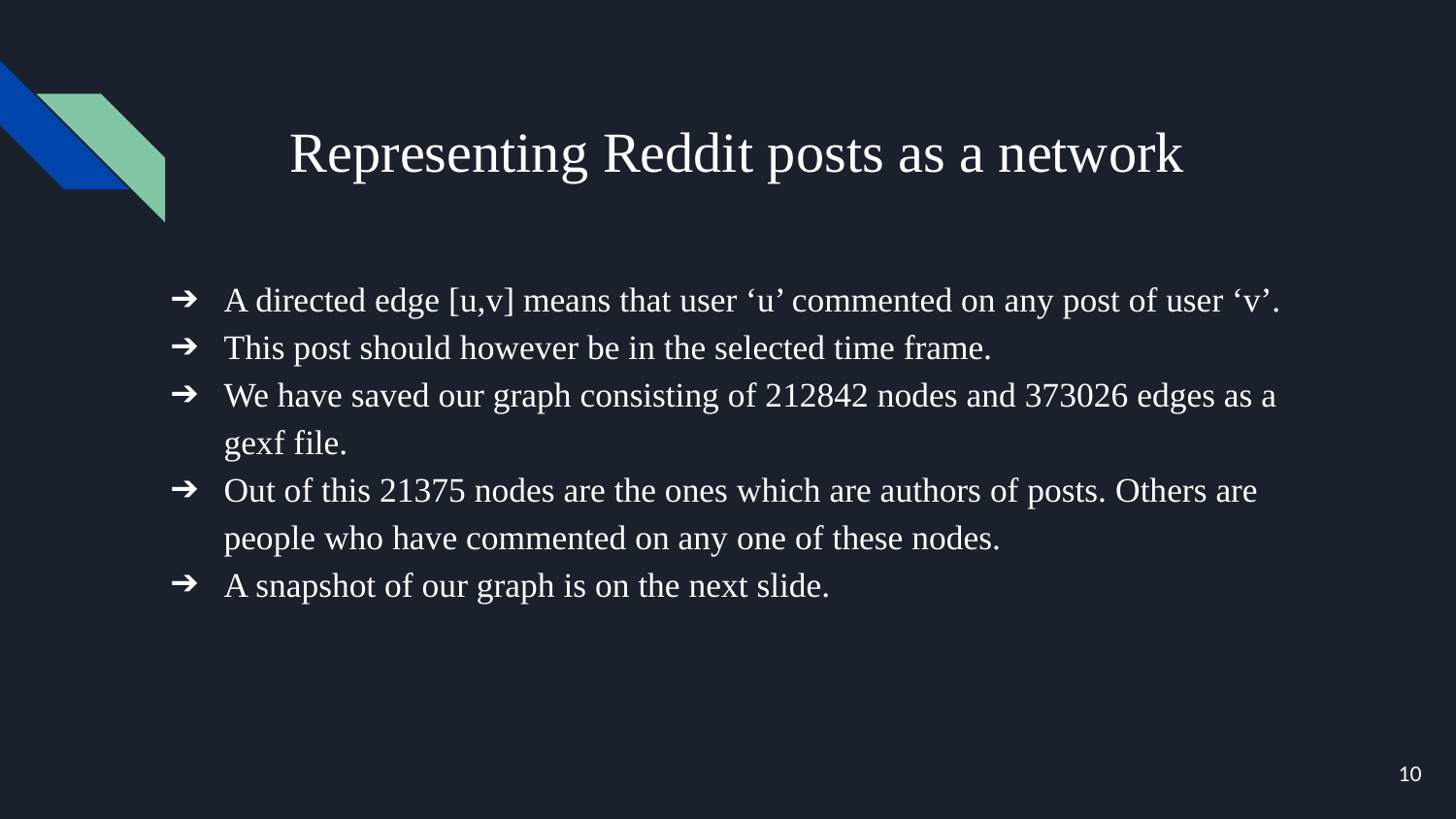

# Representing Reddit posts as a network
A directed edge [u,v] means that user ‘u’ commented on any post of user ‘v’.
This post should however be in the selected time frame.
We have saved our graph consisting of 212842 nodes and 373026 edges as a gexf file.
Out of this 21375 nodes are the ones which are authors of posts. Others are people who have commented on any one of these nodes.
A snapshot of our graph is on the next slide.
10